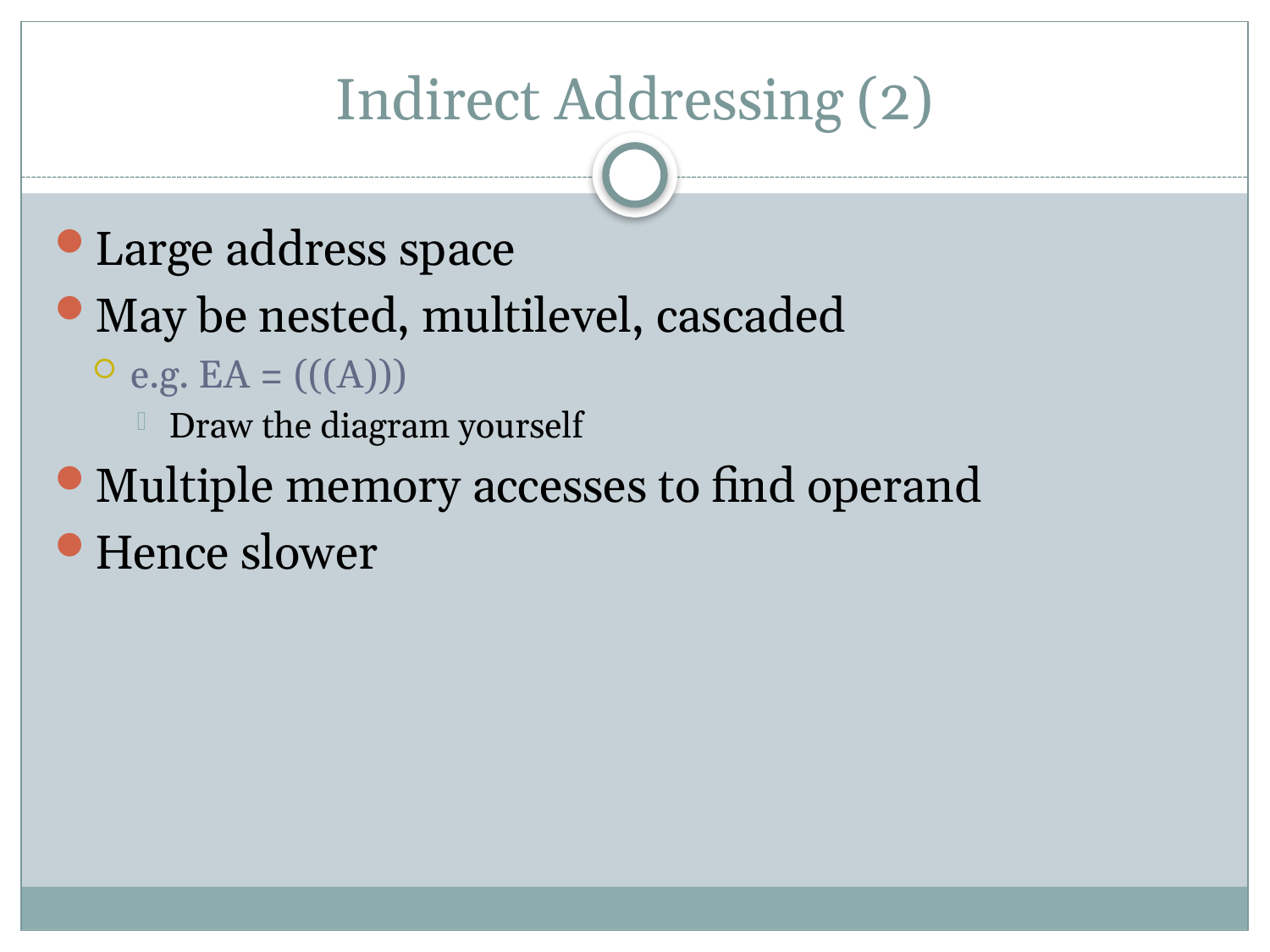

# Indirect Addressing (2)
Large address space
May be nested, multilevel, cascaded
e.g. EA = (((A)))
Draw the diagram yourself
Multiple memory accesses to find operand
Hence slower